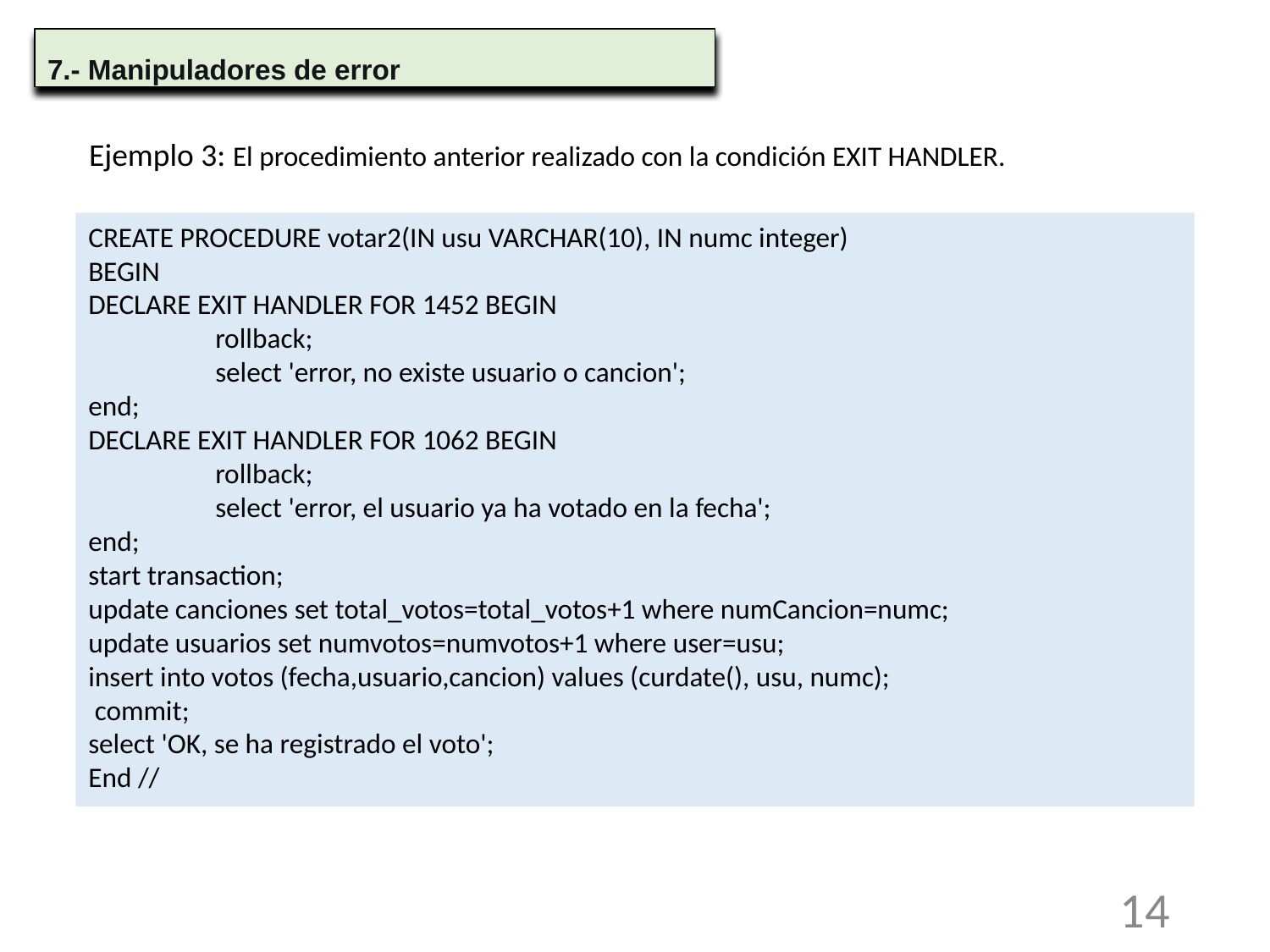

7.- Manipuladores de error
Ejemplo 3: El procedimiento anterior realizado con la condición EXIT HANDLER.

CREATE PROCEDURE votar2(IN usu VARCHAR(10), IN numc integer)
BEGIN
DECLARE EXIT HANDLER FOR 1452 BEGIN
	rollback;
	select 'error, no existe usuario o cancion';
end;
DECLARE EXIT HANDLER FOR 1062 BEGIN
	rollback;
	select 'error, el usuario ya ha votado en la fecha';
end;
start transaction;
update canciones set total_votos=total_votos+1 where numCancion=numc;
update usuarios set numvotos=numvotos+1 where user=usu;
insert into votos (fecha,usuario,cancion) values (curdate(), usu, numc);
 commit;
select 'OK, se ha registrado el voto';
End //
14